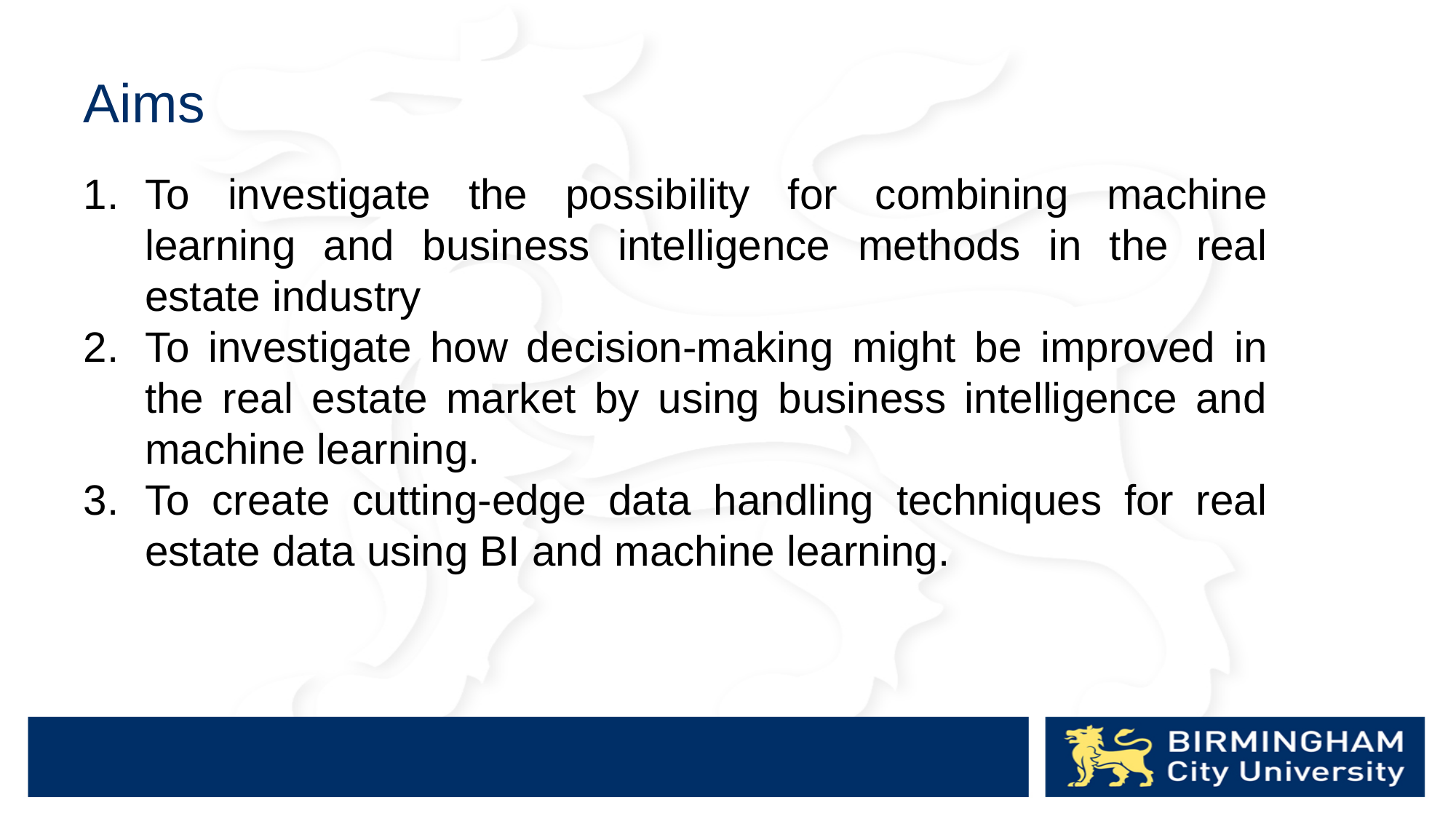

# Aims
To investigate the possibility for combining machine learning and business intelligence methods in the real estate industry
To investigate how decision-making might be improved in the real estate market by using business intelligence and machine learning.
To create cutting-edge data handling techniques for real estate data using BI and machine learning.